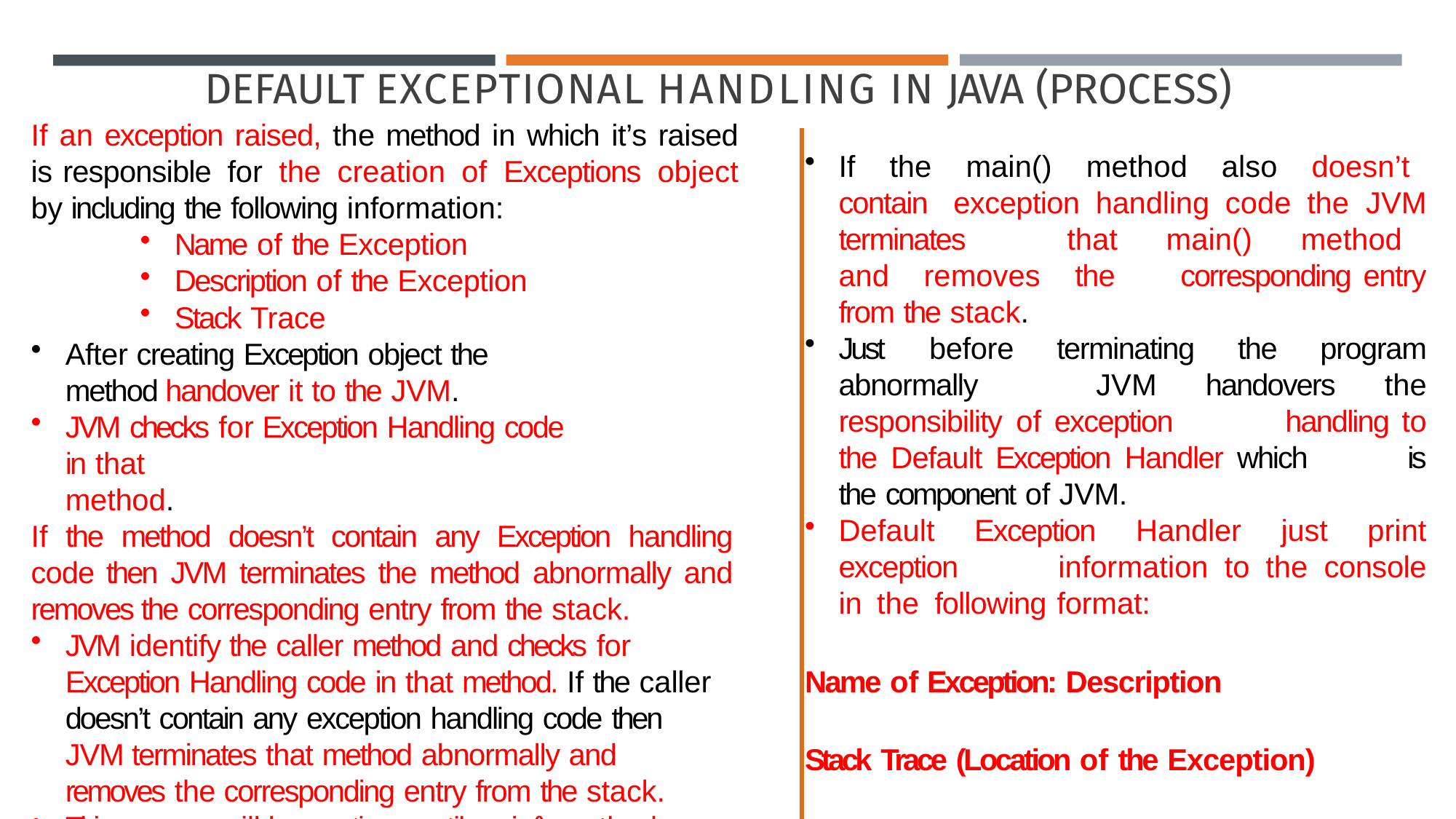

# DEFAULT EXCEPTIONAL HANDLING IN JAVA (PROCESS)
If an exception raised, the method in which it’s raised is responsible for the creation of Exceptions object by including the following information:
Name of the Exception
Description of the Exception
Stack Trace
After creating Exception object the method handover it to the JVM.
JVM checks for Exception Handling code in that
method.
If the method doesn’t contain any Exception handling code then JVM terminates the method abnormally and removes the corresponding entry from the stack.
JVM identify the caller method and checks for Exception Handling code in that method. If the caller doesn’t contain any exception handling code then JVM terminates that method abnormally and removes the corresponding entry from the stack.
This process will be continue until main() method.

If  the  main()  method  also  doesn’t  contain 	exception handling code the JVM terminates 	that  main()  method  and  removes  the 	corresponding entry from the stack.
Just before terminating the program abnormally 	JVM handovers the responsibility of exception 	handling to the Default Exception Handler which 	is the component of JVM.
Default Exception Handler just print exception 	information to the console in the following 	format:

Name of Exception: Description

Stack Trace (Location of the Exception)